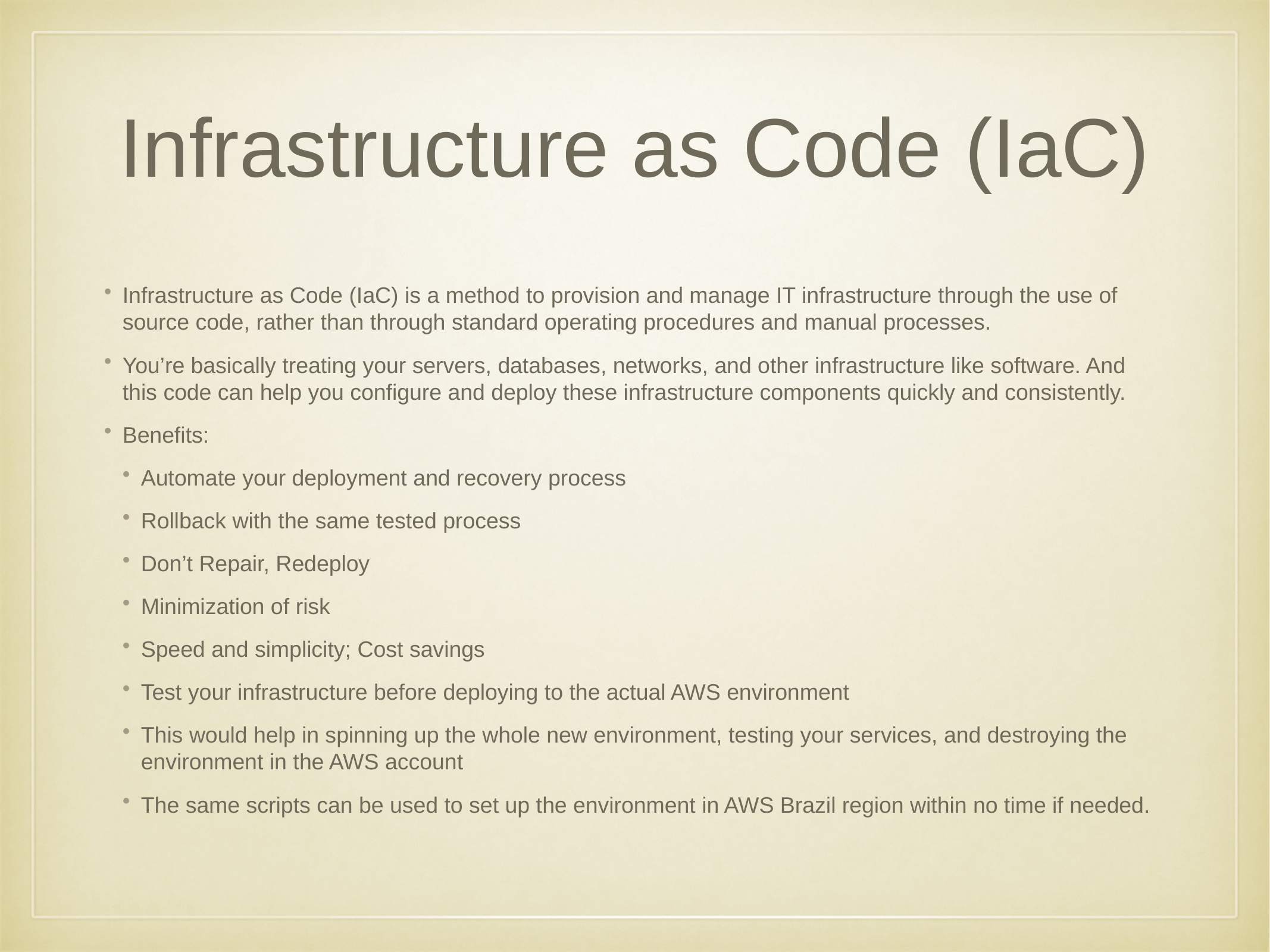

# Infrastructure as Code (IaC)
Infrastructure as Code (IaC) is a method to provision and manage IT infrastructure through the use of source code, rather than through standard operating procedures and manual processes.
You’re basically treating your servers, databases, networks, and other infrastructure like software. And this code can help you configure and deploy these infrastructure components quickly and consistently.
Benefits:
Automate your deployment and recovery process
Rollback with the same tested process
Don’t Repair, Redeploy
Minimization of risk
Speed and simplicity; Cost savings
Test your infrastructure before deploying to the actual AWS environment
This would help in spinning up the whole new environment, testing your services, and destroying the environment in the AWS account
The same scripts can be used to set up the environment in AWS Brazil region within no time if needed.